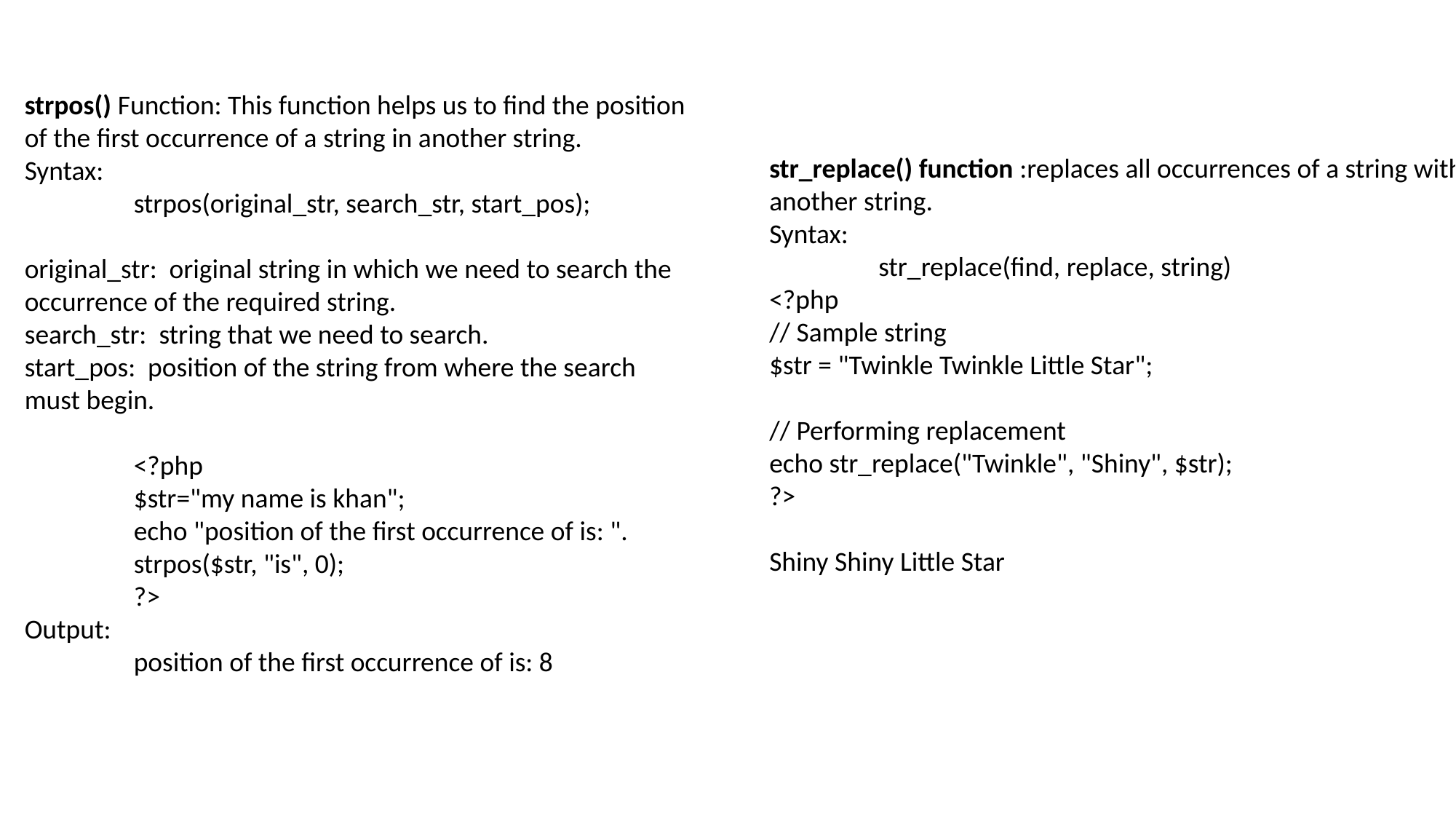

strpos() Function: This function helps us to find the position of the first occurrence of a string in another string.
Syntax:
	strpos(original_str, search_str, start_pos);

original_str:  original string in which we need to search the 	occurrence of the required string.
search_str:  string that we need to search.
start_pos:  position of the string from where the search 	must begin.

<?php
$str="my name is khan";
echo "position of the first occurrence of is: ". strpos($str, "is", 0);
?>
Output:
	position of the first occurrence of is: 8
str_replace() function :replaces all occurrences of a string with another string.
Syntax:
	str_replace(find, replace, string)
<?php
// Sample string
$str = "Twinkle Twinkle Little Star";

// Performing replacement
echo str_replace("Twinkle", "Shiny", $str);
?>

Shiny Shiny Little Star